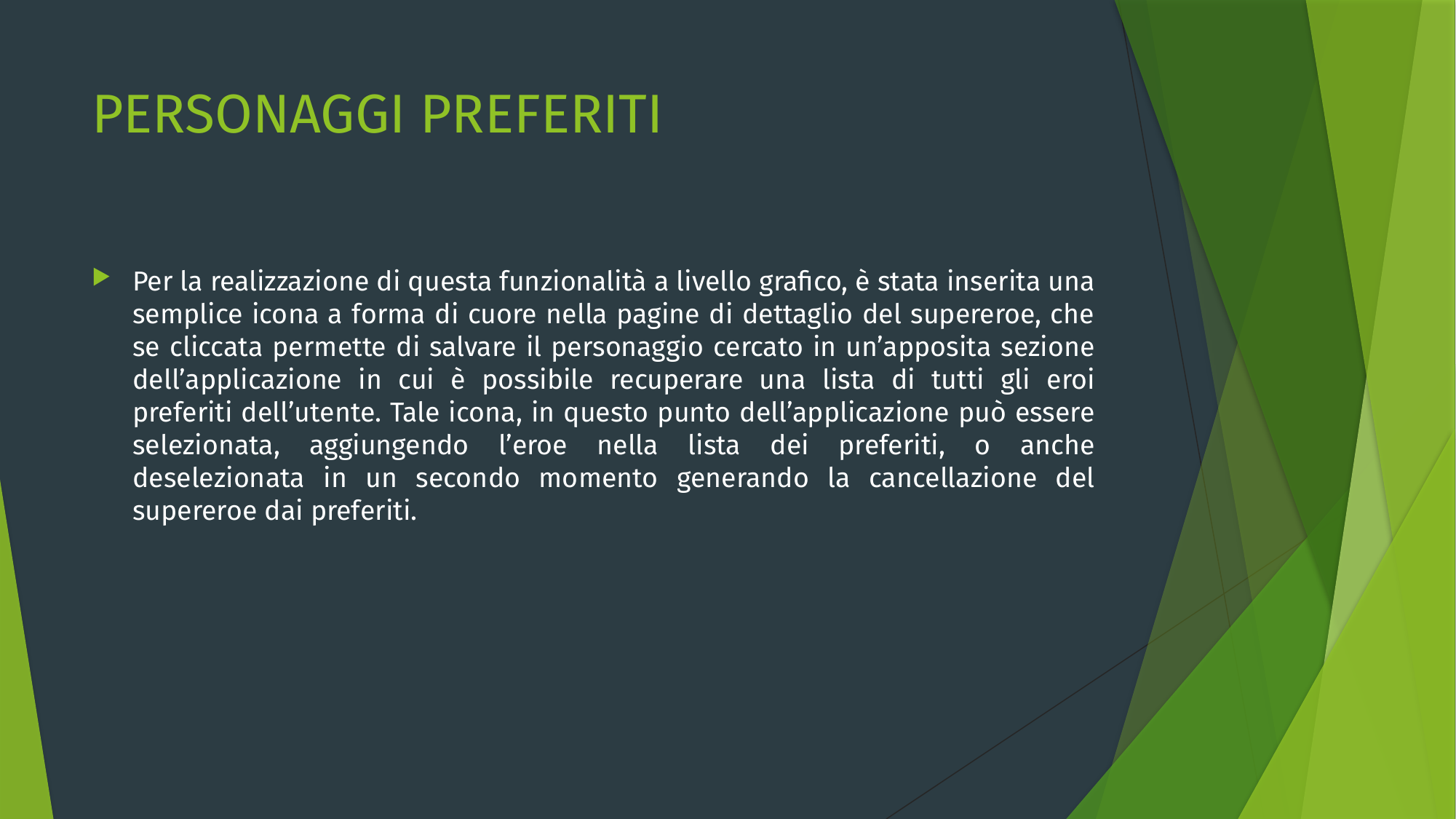

# PERSONAGGI PREFERITI
Per la realizzazione di questa funzionalità a livello grafico, è stata inserita una semplice icona a forma di cuore nella pagine di dettaglio del supereroe, che se cliccata permette di salvare il personaggio cercato in un’apposita sezione dell’applicazione in cui è possibile recuperare una lista di tutti gli eroi preferiti dell’utente. Tale icona, in questo punto dell’applicazione può essere selezionata, aggiungendo l’eroe nella lista dei preferiti, o anche deselezionata in un secondo momento generando la cancellazione del supereroe dai preferiti.